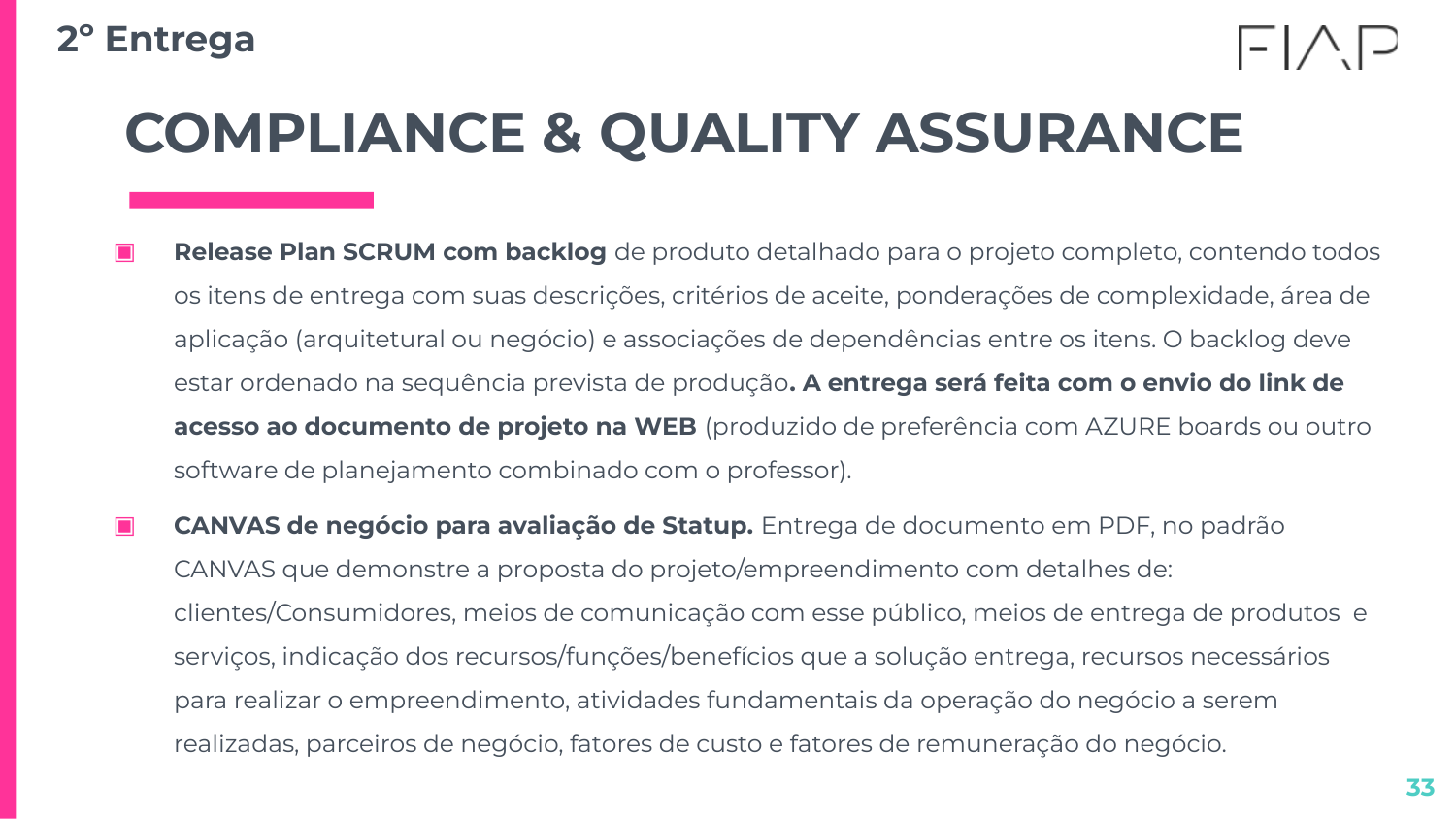

2º Entrega
# COMPLIANCE & QUALITY ASSURANCE
Release Plan SCRUM com backlog de produto detalhado para o projeto completo, contendo todos os itens de entrega com suas descrições, critérios de aceite, ponderações de complexidade, área de aplicação (arquitetural ou negócio) e associações de dependências entre os itens. O backlog deve estar ordenado na sequência prevista de produção. A entrega será feita com o envio do link de acesso ao documento de projeto na WEB (produzido de preferência com AZURE boards ou outro software de planejamento combinado com o professor).
CANVAS de negócio para avaliação de Statup. Entrega de documento em PDF, no padrão CANVAS que demonstre a proposta do projeto/empreendimento com detalhes de: clientes/Consumidores, meios de comunicação com esse público, meios de entrega de produtos  e serviços, indicação dos recursos/funções/benefícios que a solução entrega, recursos necessários para realizar o empreendimento, atividades fundamentais da operação do negócio a serem realizadas, parceiros de negócio, fatores de custo e fatores de remuneração do negócio.
33